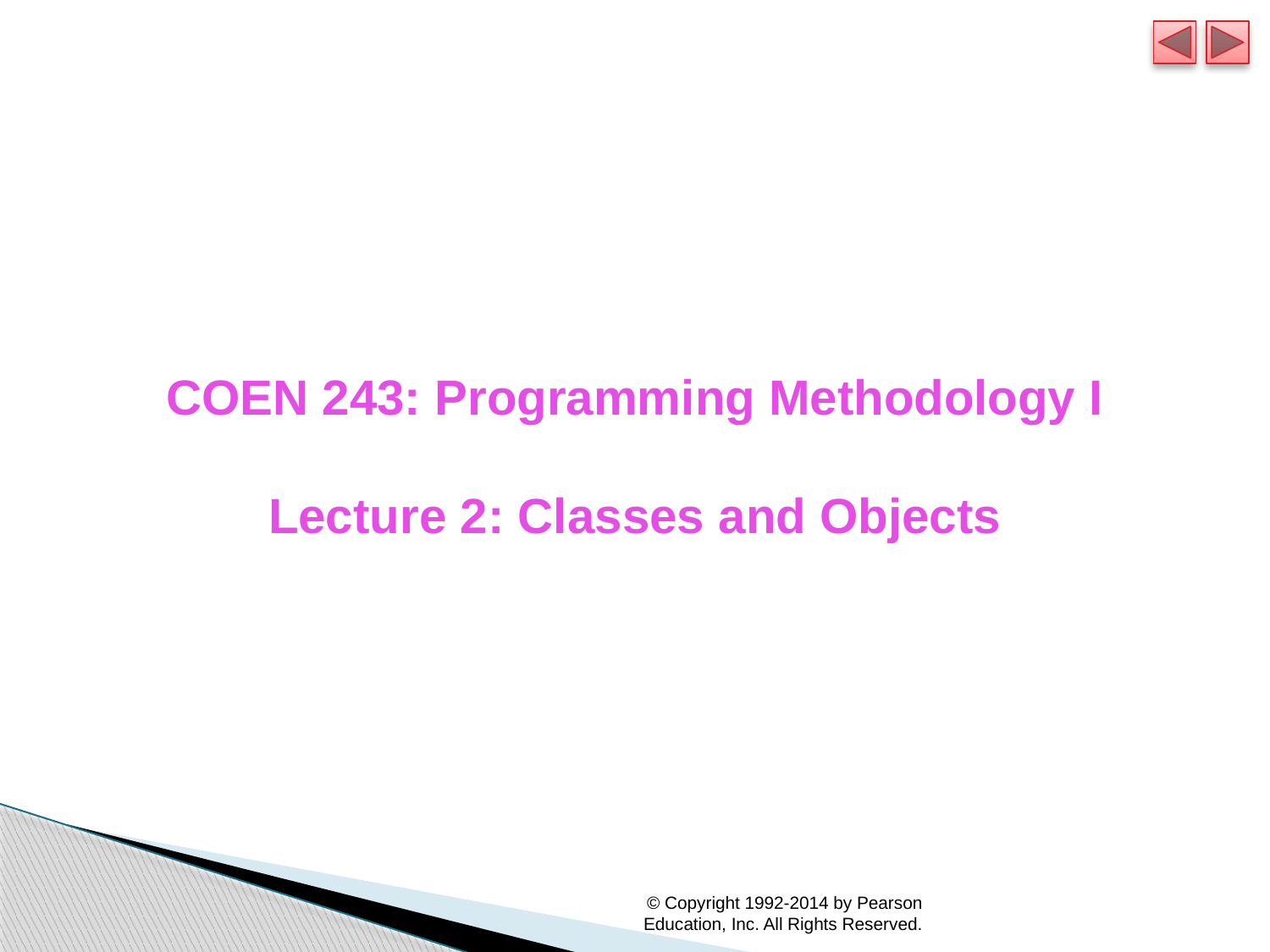

COEN 243: Programming Methodology I
Lecture 2: Classes and Objects
© Copyright 1992-2014 by Pearson Education, Inc. All Rights Reserved.